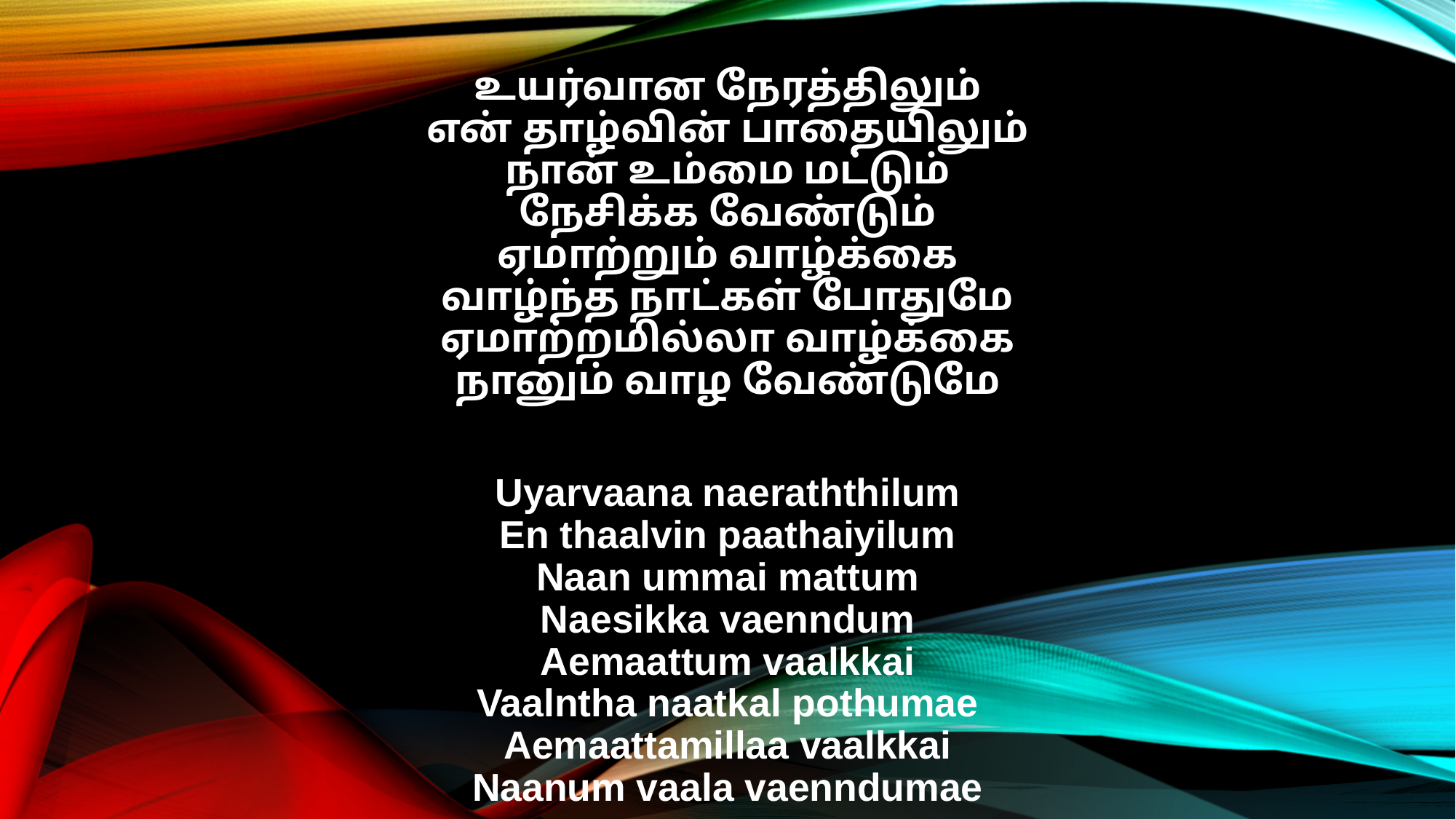

உயர்வான நேரத்திலும்
என் தாழ்வின் பாதையிலும்
நான் உம்மை மட்டும்
நேசிக்க வேண்டும்
ஏமாற்றும் வாழ்க்கை
வாழ்ந்த நாட்கள் போதுமே
ஏமாற்றமில்லா வாழ்க்கை
நானும் வாழ வேண்டுமே

Uyarvaana naeraththilum
En thaalvin paathaiyilum
Naan ummai mattum
Naesikka vaenndum
Aemaattum vaalkkai
Vaalntha naatkal pothumae
Aemaattamillaa vaalkkai
Naanum vaala vaenndumae